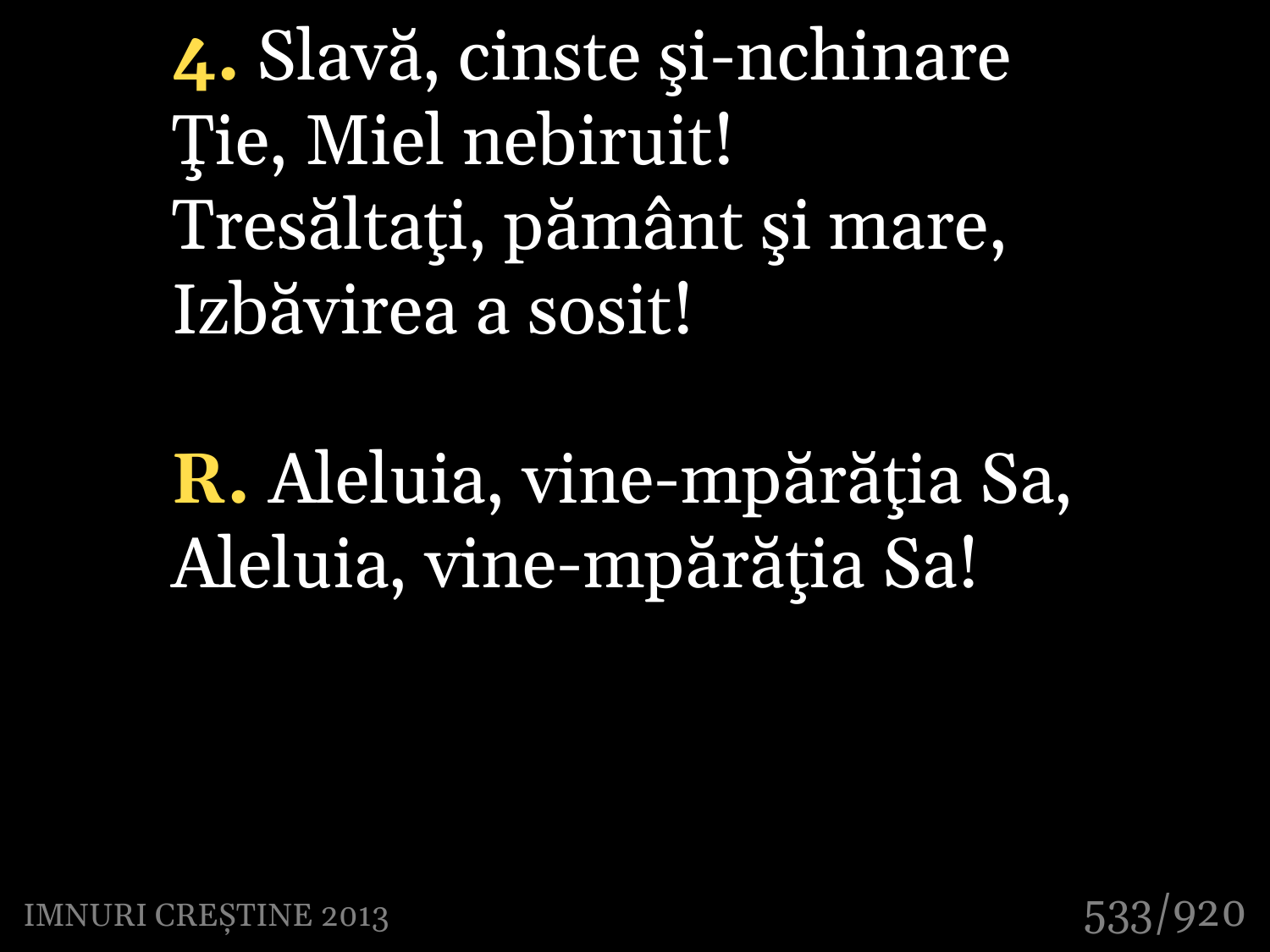

4. Slavă, cinste şi-nchinare
Ţie, Miel nebiruit!
Tresăltaţi, pământ şi mare,
Izbăvirea a sosit!

R. Aleluia, vine-mpărăţia Sa,
Aleluia, vine-mpărăţia Sa!
533/920
IMNURI CREȘTINE 2013